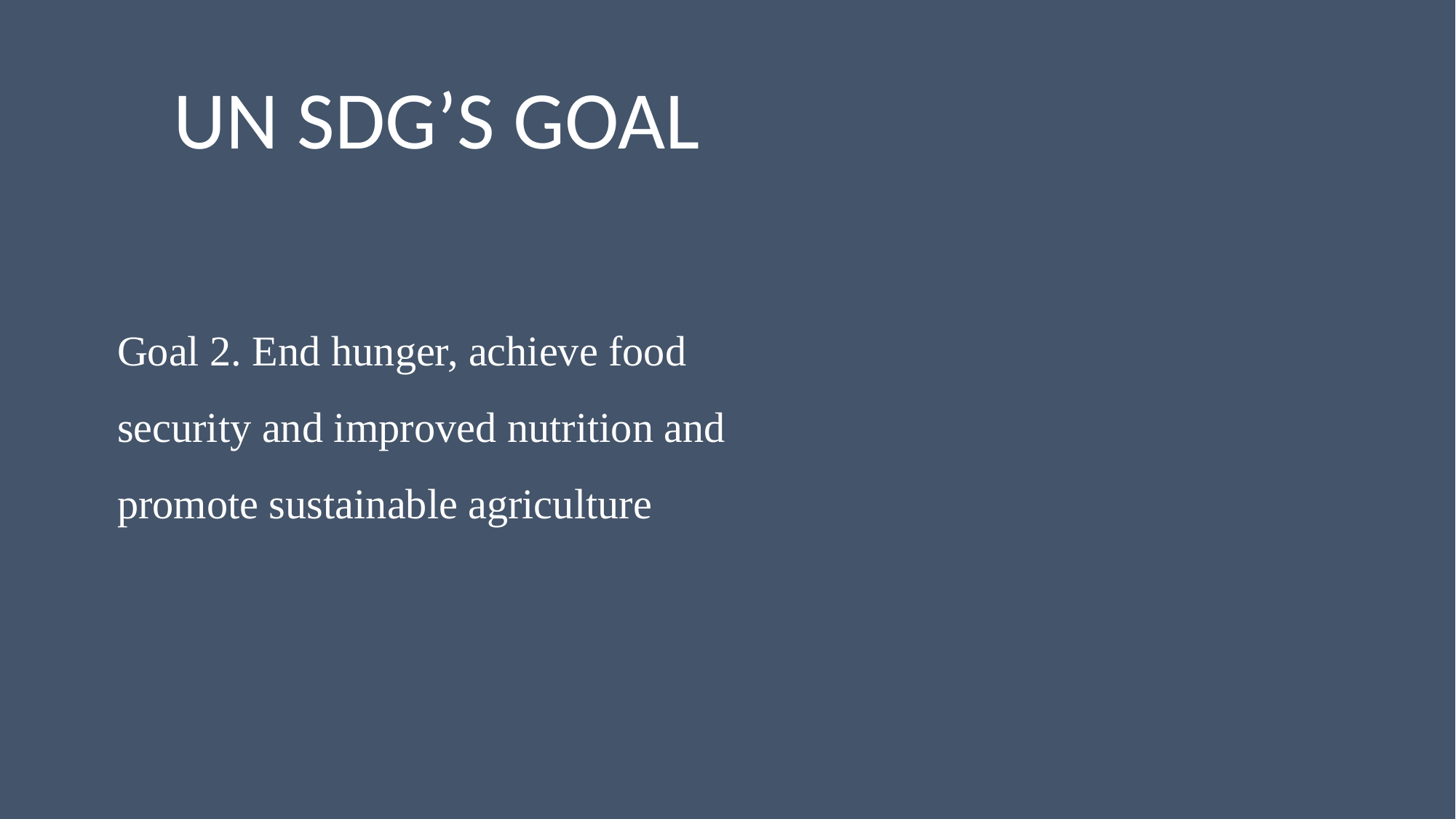

UN SDG’S GOAL
Goal 2. End hunger, achieve food security and improved nutrition and promote sustainable agriculture